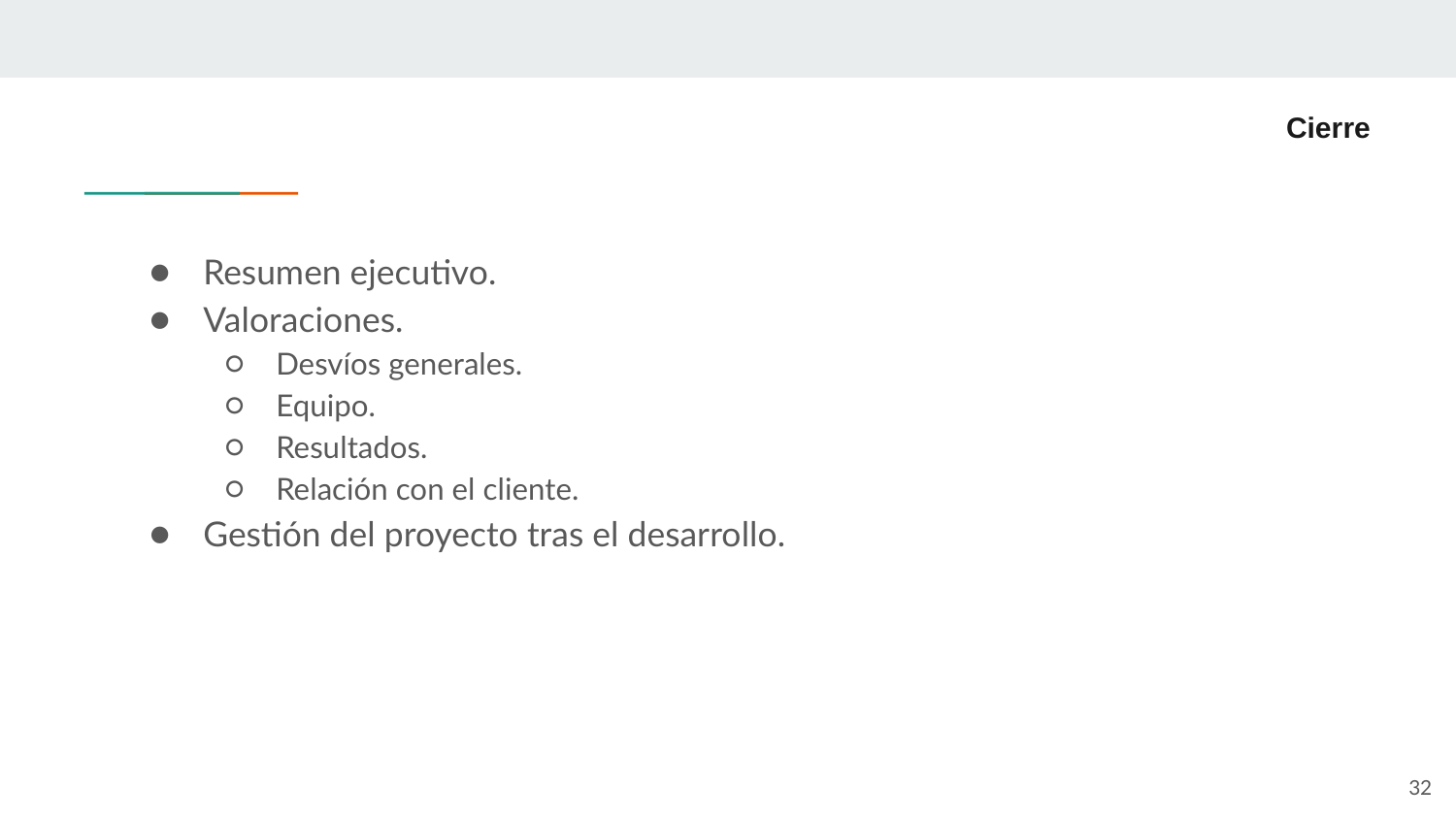

# Cierre
Resumen ejecutivo.
Valoraciones.
Desvíos generales.
Equipo.
Resultados.
Relación con el cliente.
Gestión del proyecto tras el desarrollo.
32